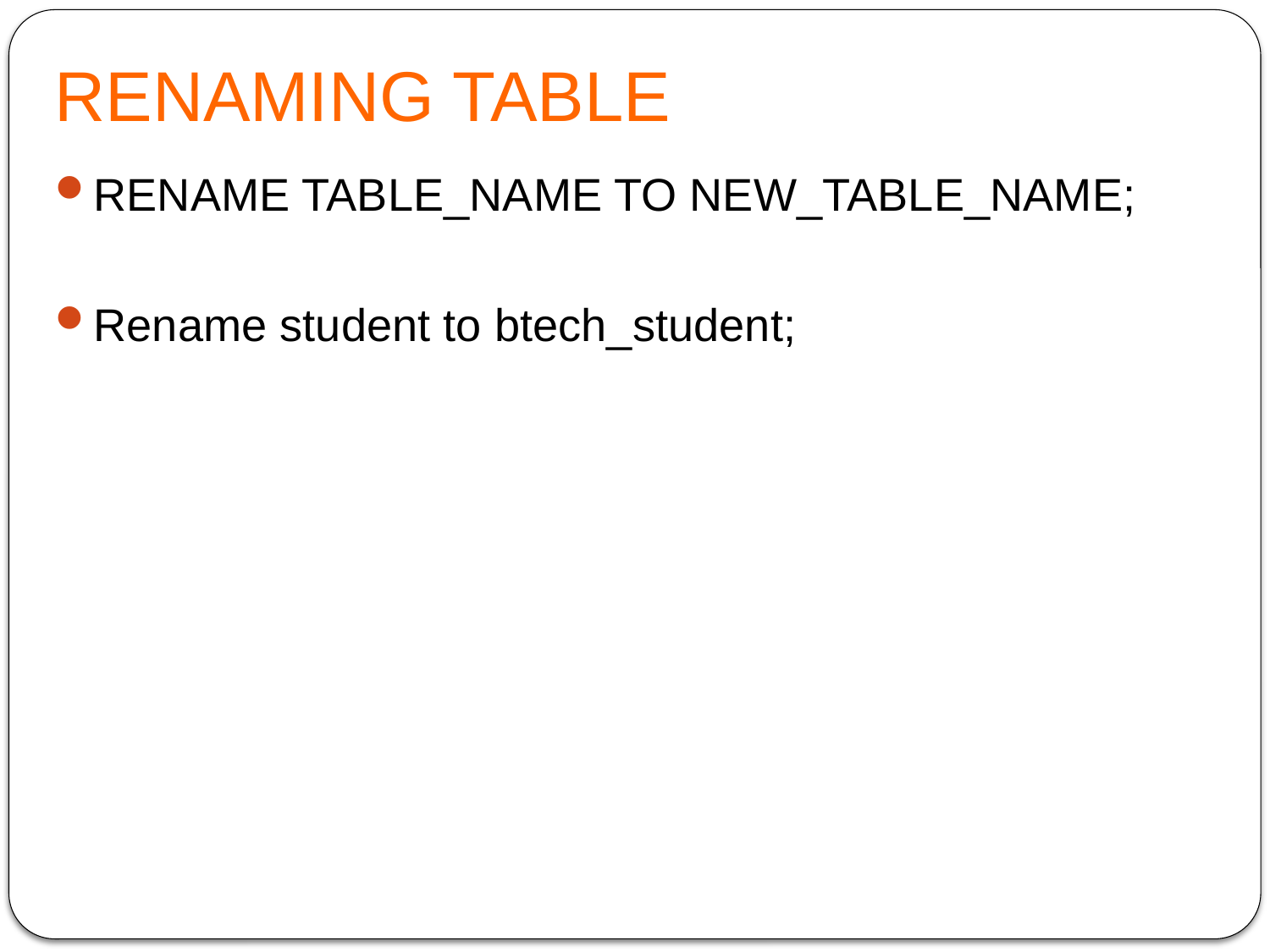

# RENAMING TABLE
RENAME TABLE_NAME TO NEW_TABLE_NAME;

Rename student to btech_student;